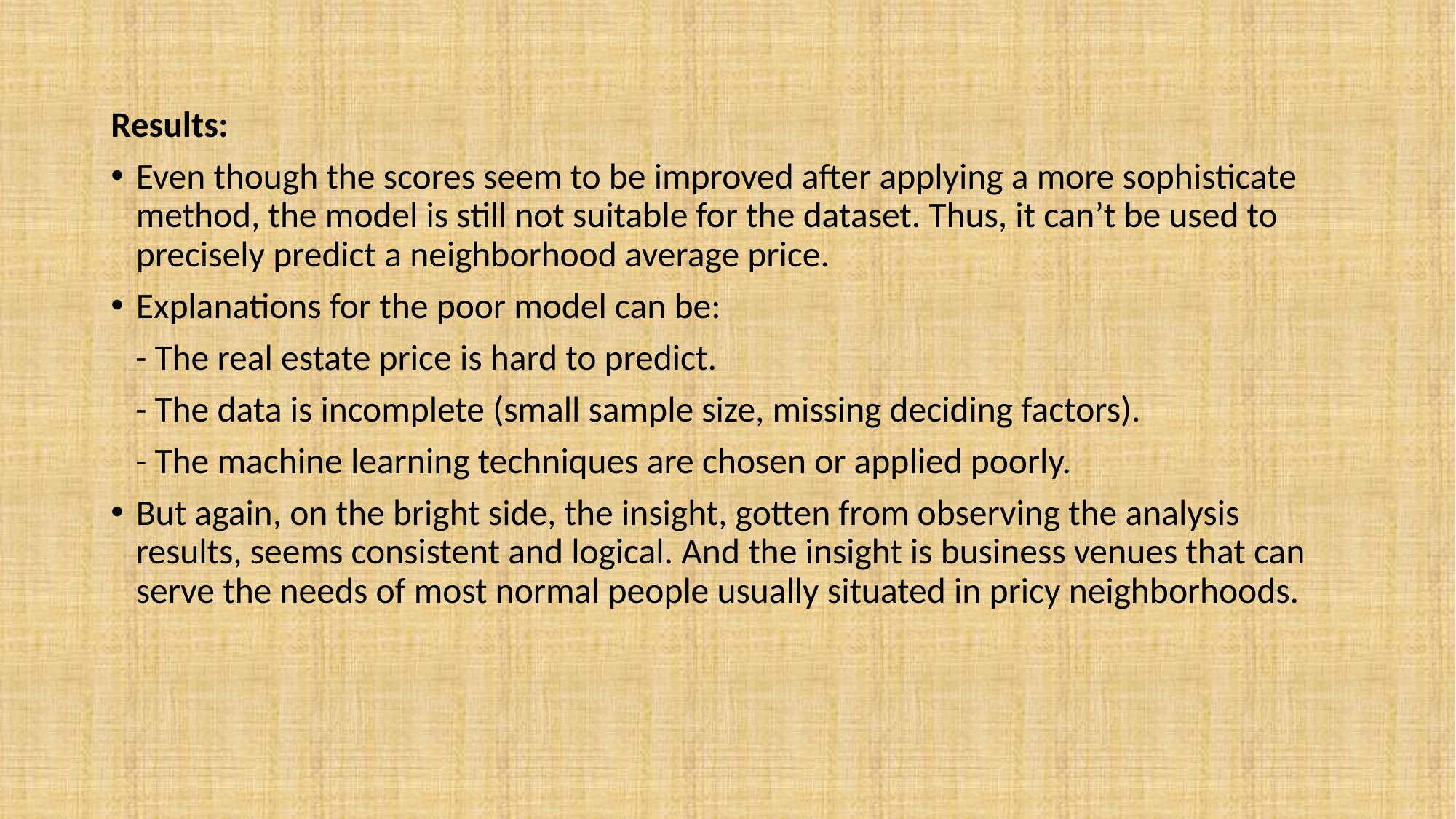

Results:
Even though the scores seem to be improved after applying a more sophisticate method, the model is still not suitable for the dataset. Thus, it can’t be used to precisely predict a neighborhood average price.
Explanations for the poor model can be:
   - The real estate price is hard to predict.
   - The data is incomplete (small sample size, missing deciding factors).
   - The machine learning techniques are chosen or applied poorly.
But again, on the bright side, the insight, gotten from observing the analysis results, seems consistent and logical. And the insight is business venues that can serve the needs of most normal people usually situated in pricy neighborhoods.